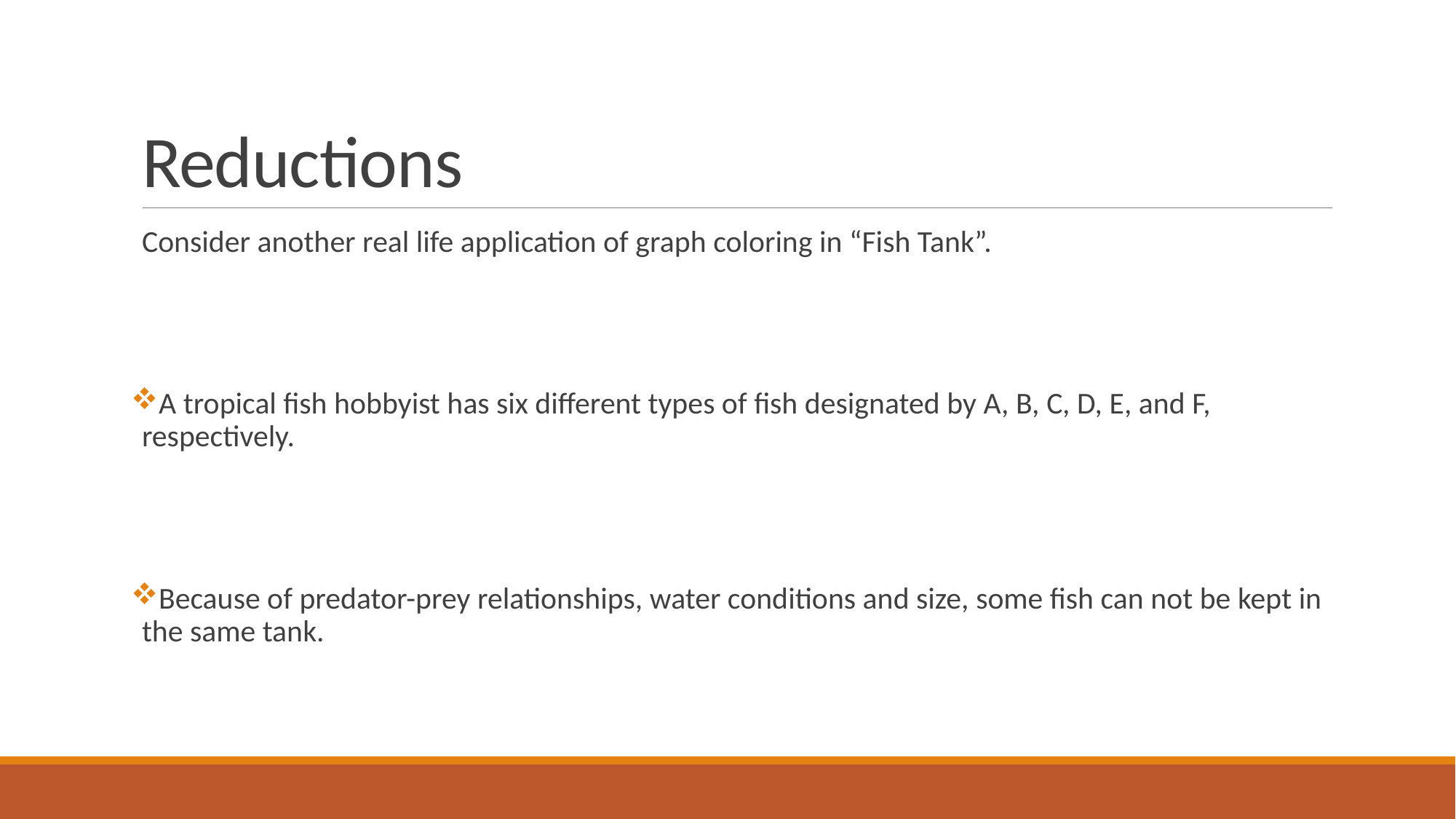

# Reductions
Consider another real life application of graph coloring in “Fish Tank”.

A tropical fish hobbyist has six different types of fish designated by A, B, C, D, E, and F, respectively.

Because of predator-prey relationships, water conditions and size, some fish can not be kept in the same tank.